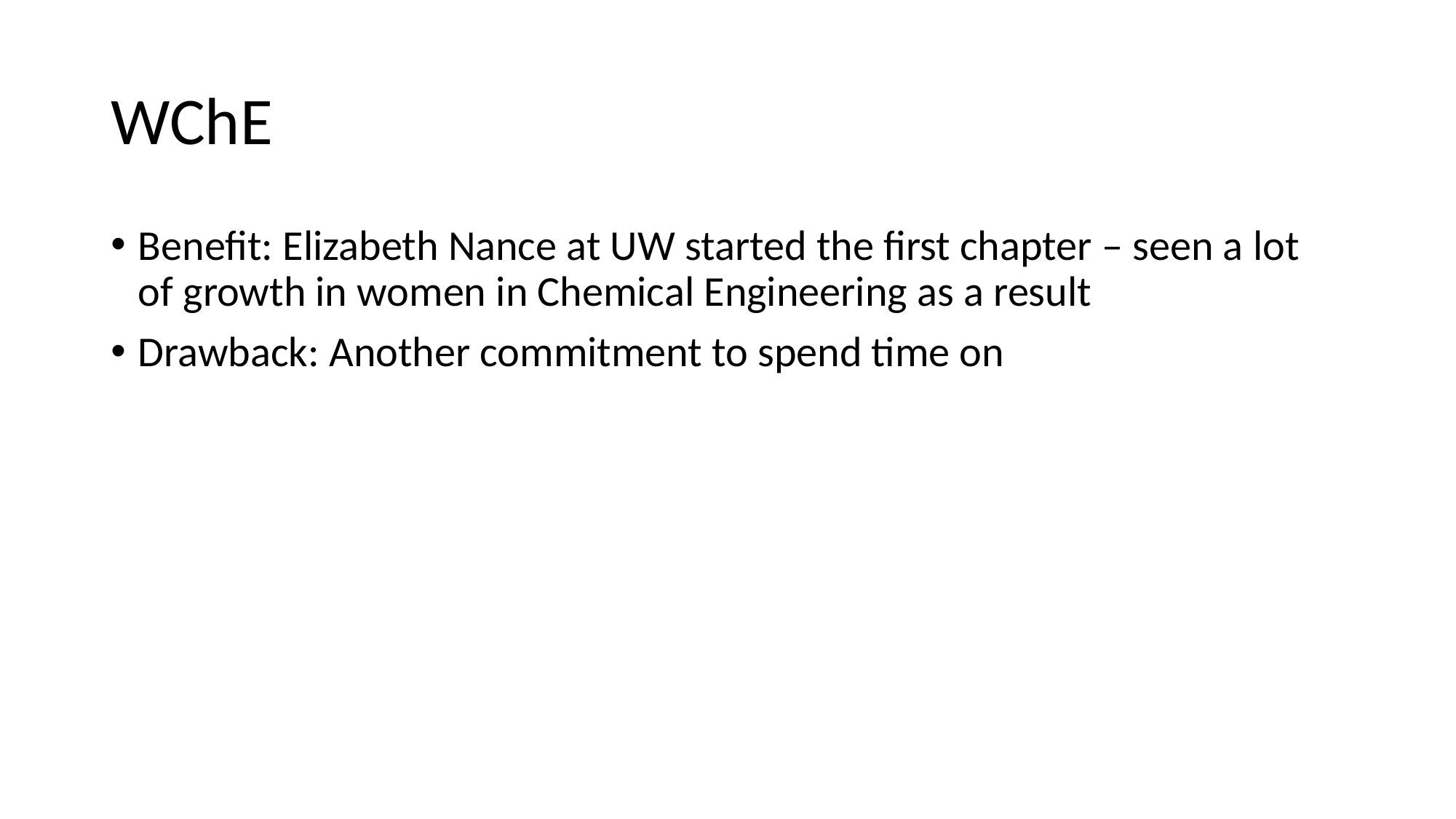

# WChE
Benefit: Elizabeth Nance at UW started the first chapter – seen a lot of growth in women in Chemical Engineering as a result
Drawback: Another commitment to spend time on